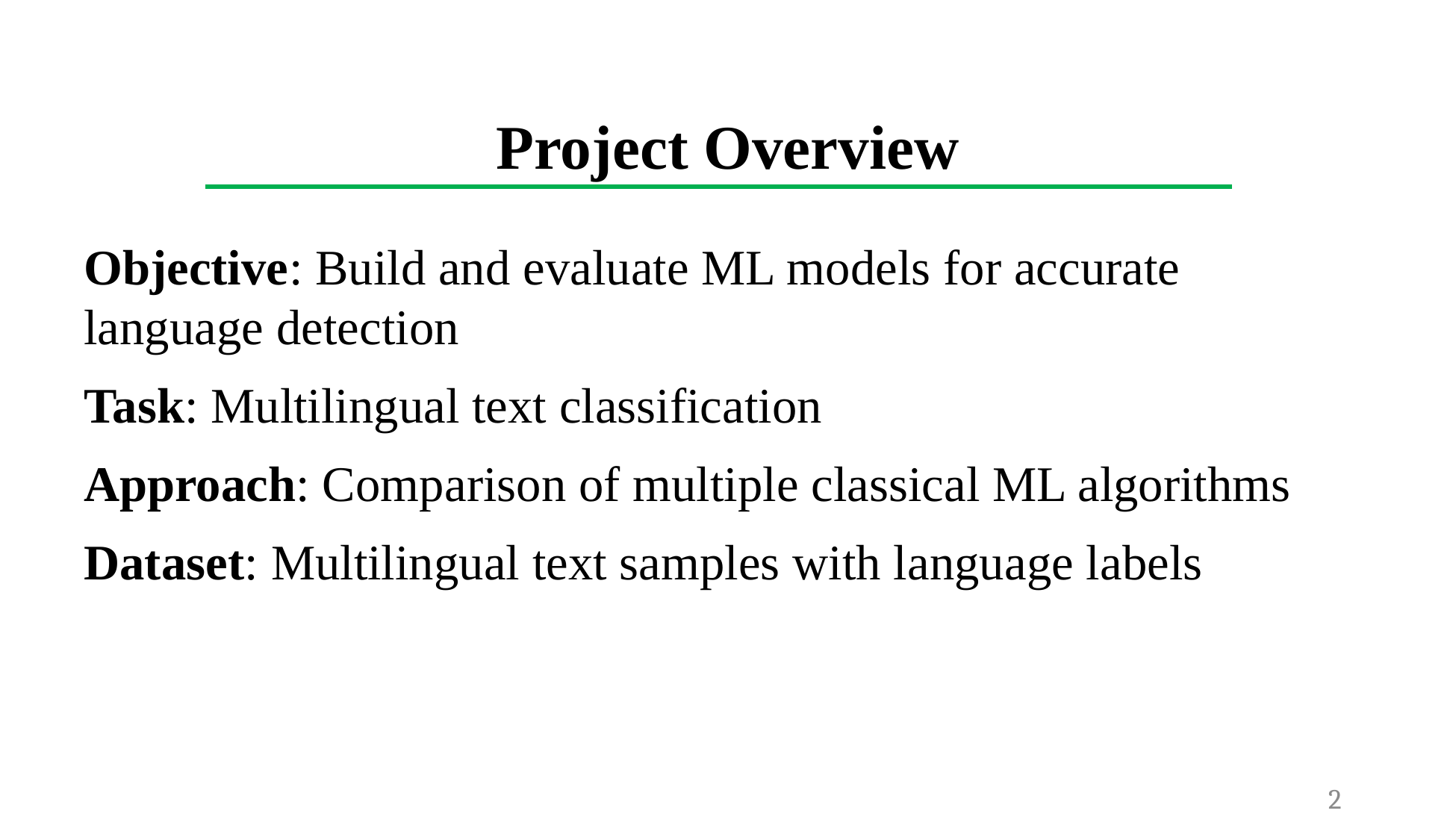

Project Overview
Objective: Build and evaluate ML models for accurate language detection
Task: Multilingual text classification
Approach: Comparison of multiple classical ML algorithms
Dataset: Multilingual text samples with language labels

2